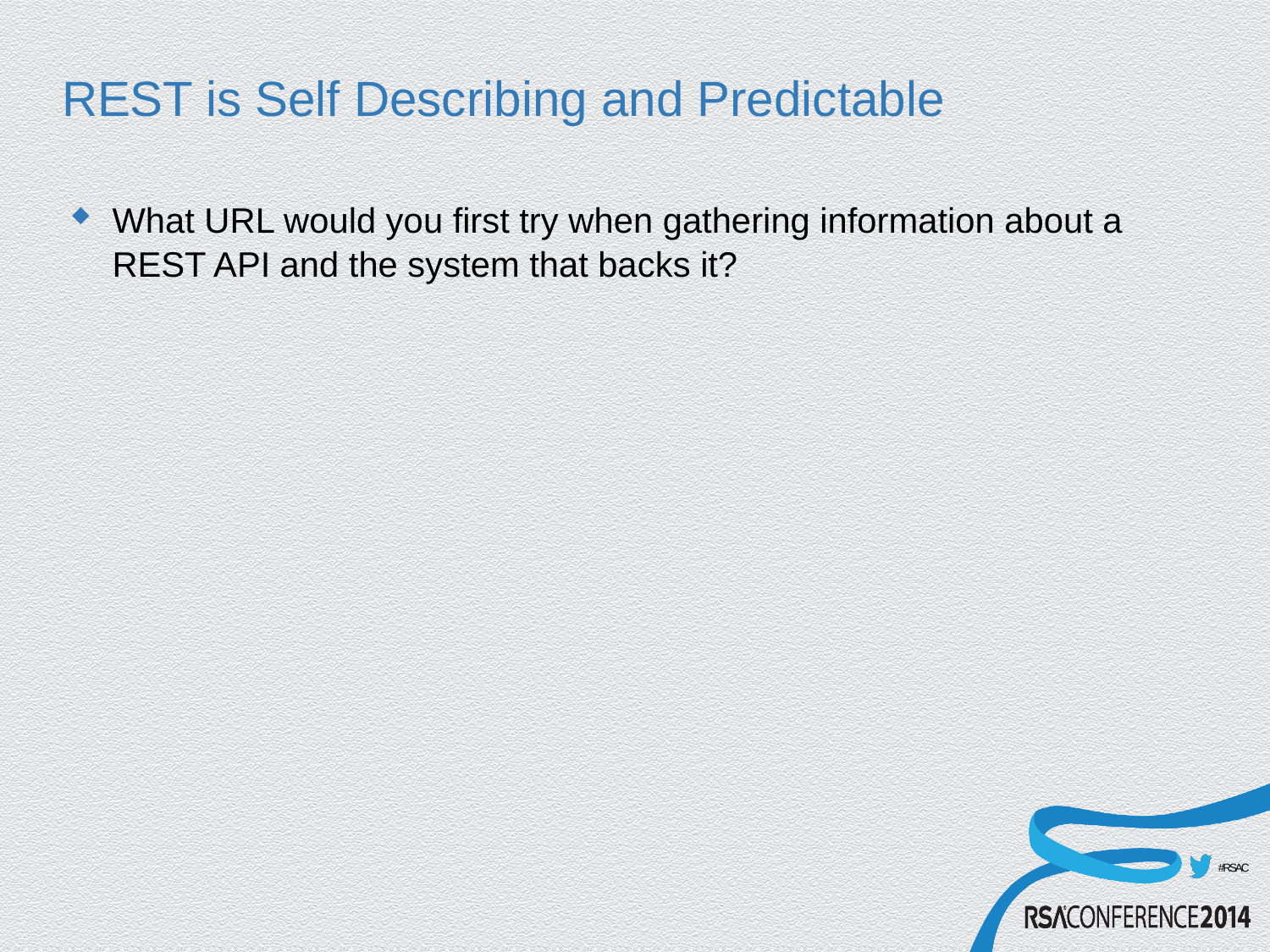

# REST is Self Describing and Predictable
What URL would you first try when gathering information about a REST API and the system that backs it?